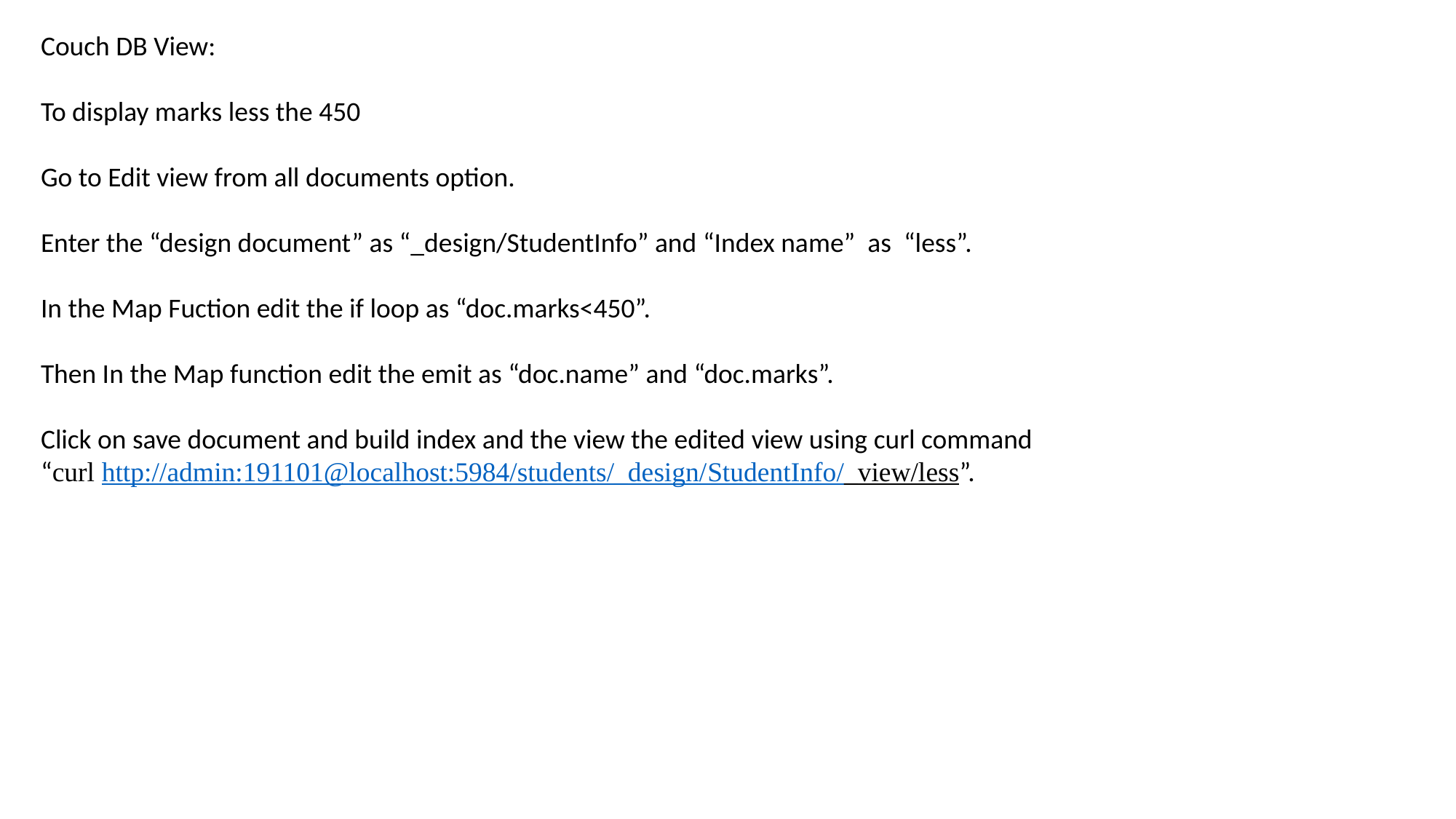

Couch DB View:

To display marks less the 450

Go to Edit view from all documents option.

Enter the “design document” as “_design/StudentInfo” and “Index name”  as  “less”.

In the Map Fuction edit the if loop as “doc.marks<450”.

Then In the Map function edit the emit as “doc.name” and “doc.marks”.

Click on save document and build index and the view the edited view using curl command
“curl http://admin:191101@localhost:5984/students/_design/StudentInfo/_view/less”.